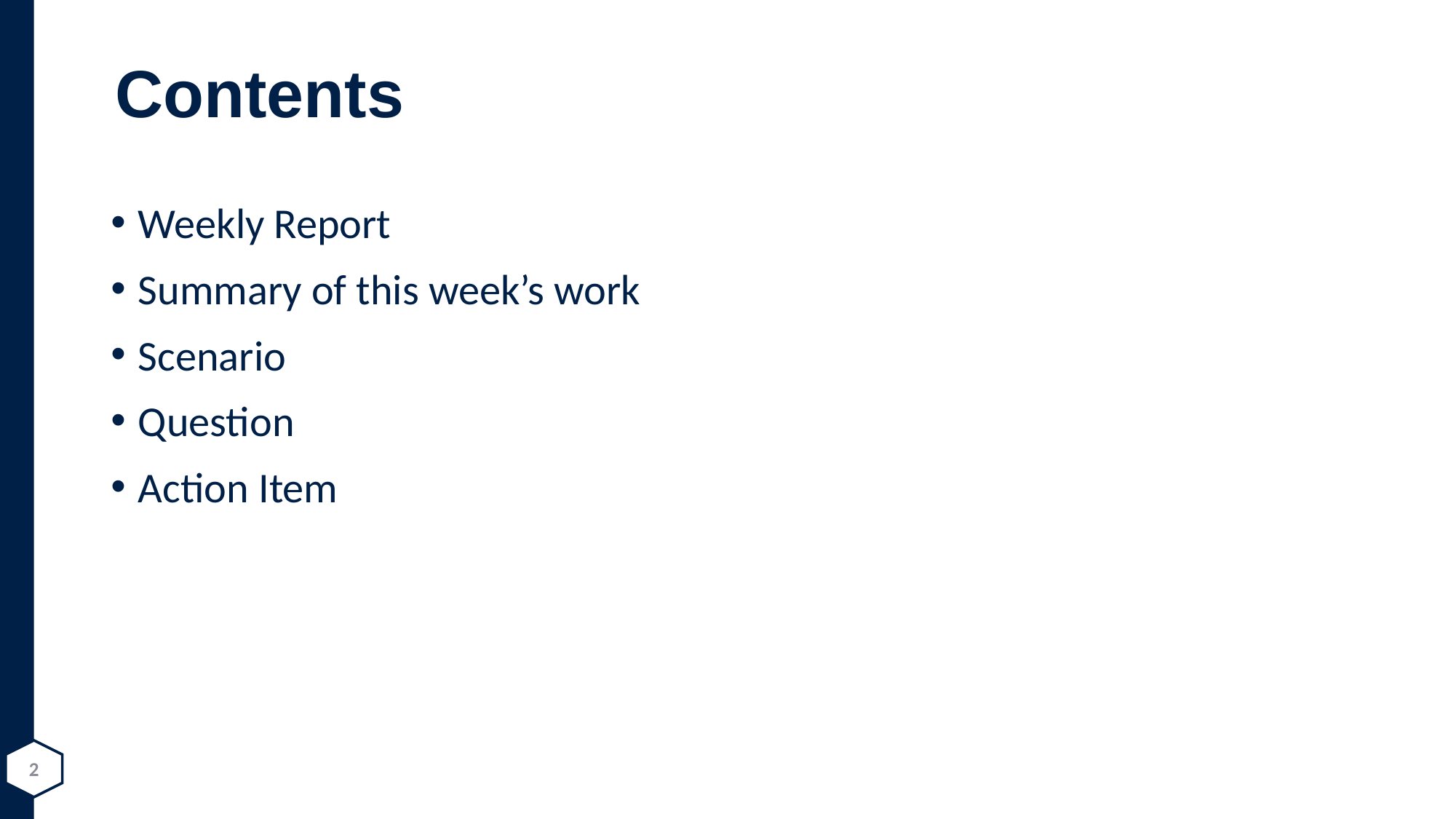

Weekly Report
Summary of this week’s work
Scenario
Question
Action Item
2